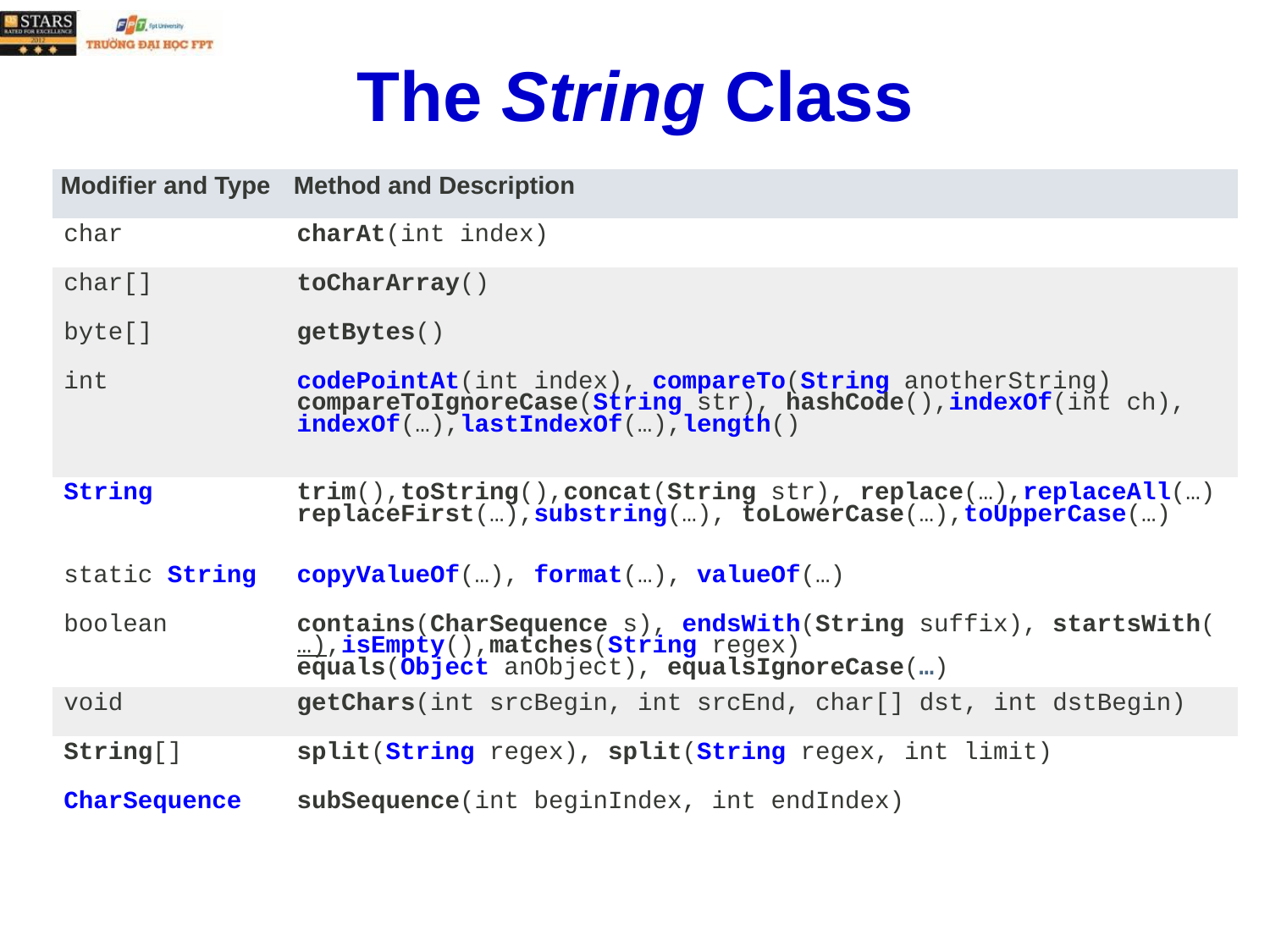

# The String Class
| Modifier and Type | Method and Description |
| --- | --- |
| char | charAt(int index) |
| char[] | toCharArray() |
| byte[] | getBytes() |
| int | codePointAt(int index), compareTo(String anotherString) compareToIgnoreCase(String str), hashCode(),indexOf(int ch), indexOf(…),lastIndexOf(…),length() |
| String | trim(),toString(),concat(String str), replace(…),replaceAll(…) replaceFirst(…),substring(…), toLowerCase(…),toUpperCase(…) |
| static String | copyValueOf(…), format(…), valueOf(…) |
| boolean | contains(CharSequence s), endsWith(String suffix), startsWith(…),isEmpty(),matches(String regex) equals(Object anObject), equalsIgnoreCase(…) |
| void | getChars(int srcBegin, int srcEnd, char[] dst, int dstBegin) |
| String[] | split(String regex), split(String regex, int limit) |
| CharSequence | subSequence(int beginIndex, int endIndex) |